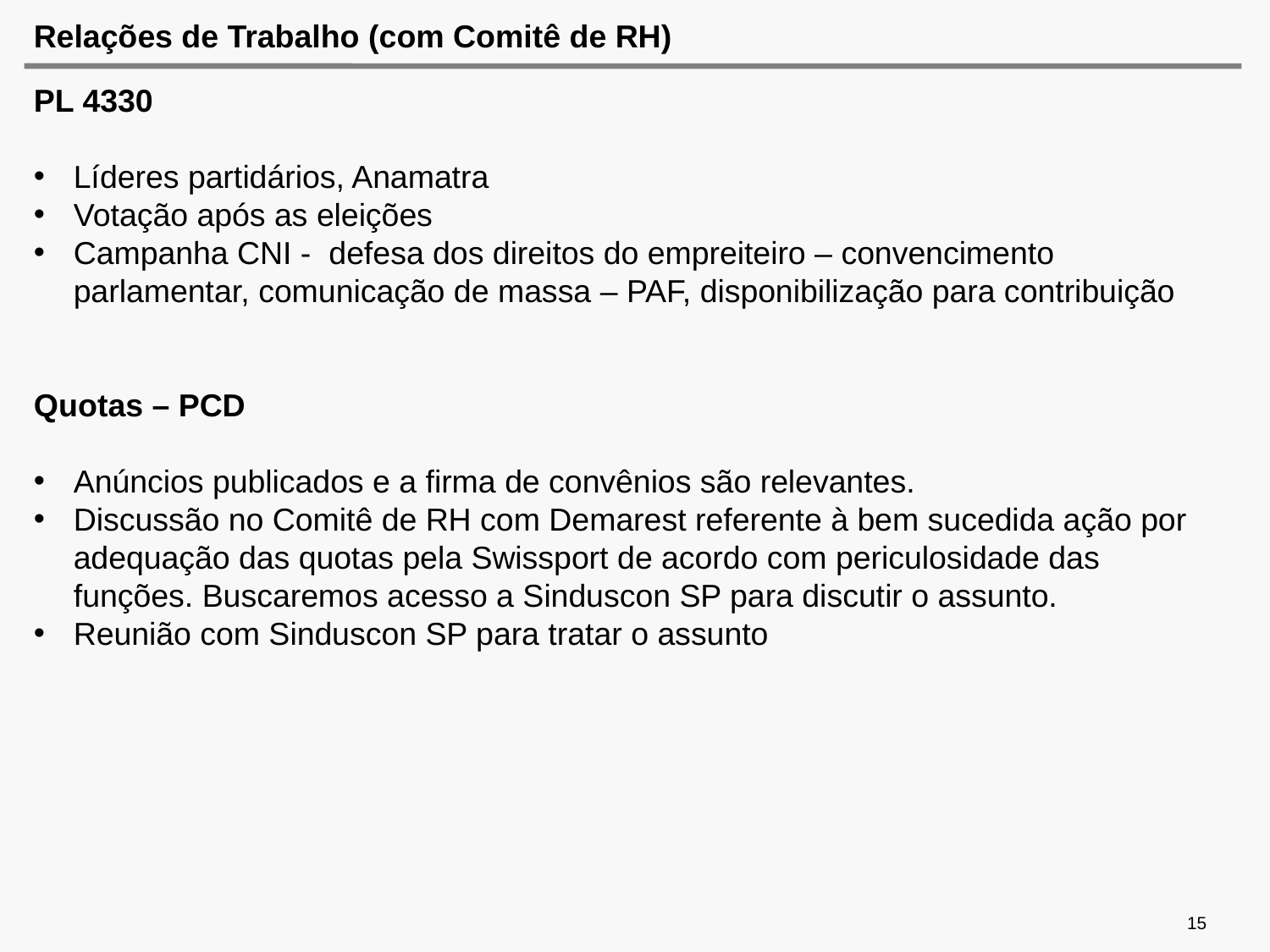

# Relações de Trabalho (com Comitê de RH)

PL 4330

Líderes partidários, Anamatra
Votação após as eleições
Campanha CNI -  defesa dos direitos do empreiteiro – convencimento parlamentar, comunicação de massa – PAF, disponibilização para contribuição

Quotas – PCD

Anúncios publicados e a firma de convênios são relevantes.
Discussão no Comitê de RH com Demarest referente à bem sucedida ação por adequação das quotas pela Swissport de acordo com periculosidade das funções. Buscaremos acesso a Sinduscon SP para discutir o assunto.
Reunião com Sinduscon SP para tratar o assunto

15